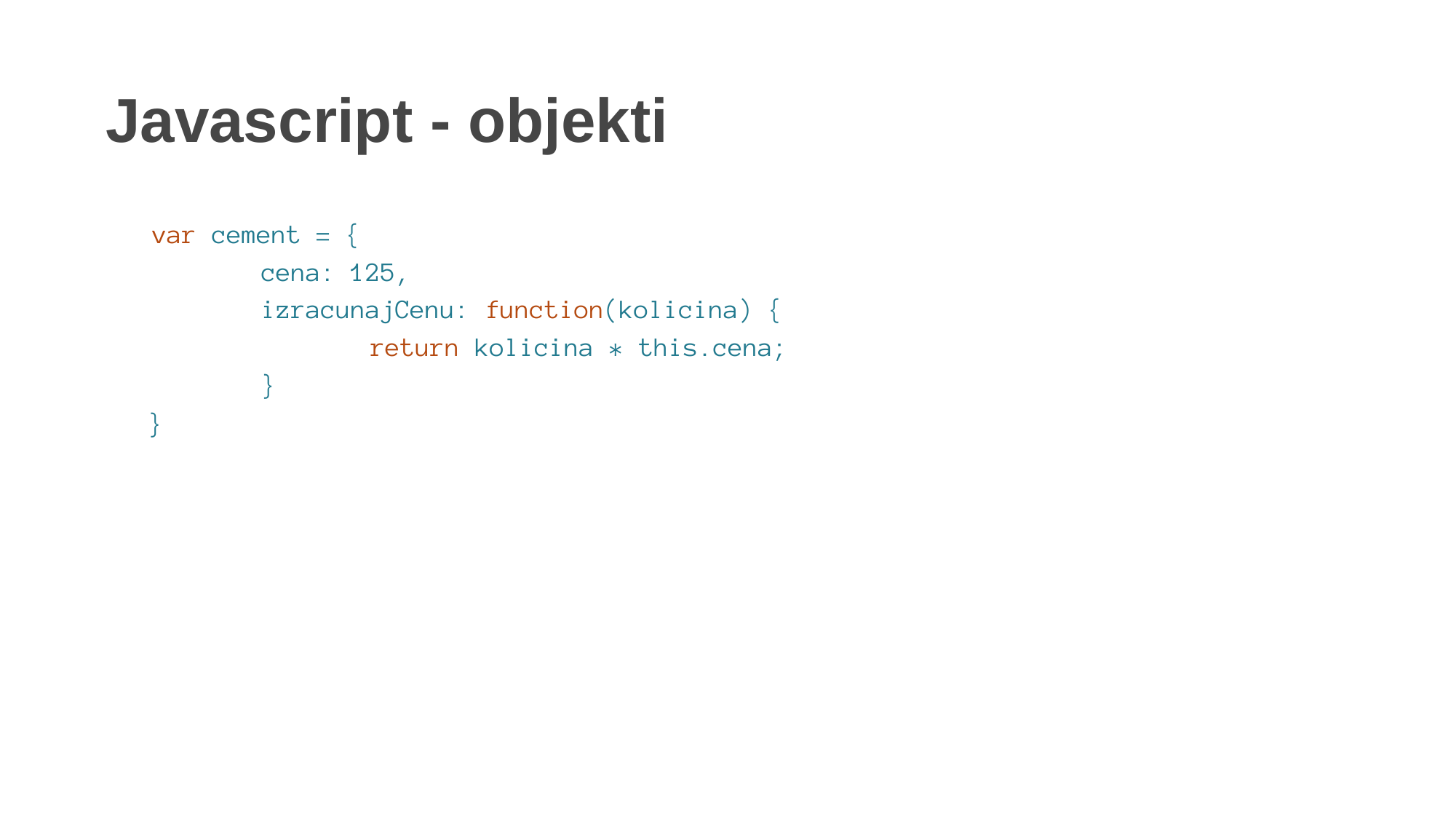

# Javascript - objekti

var cement = {
	cena: 125,
	izracunajCenu: function(kolicina) {
		return kolicina * this.cena;
	}
  }